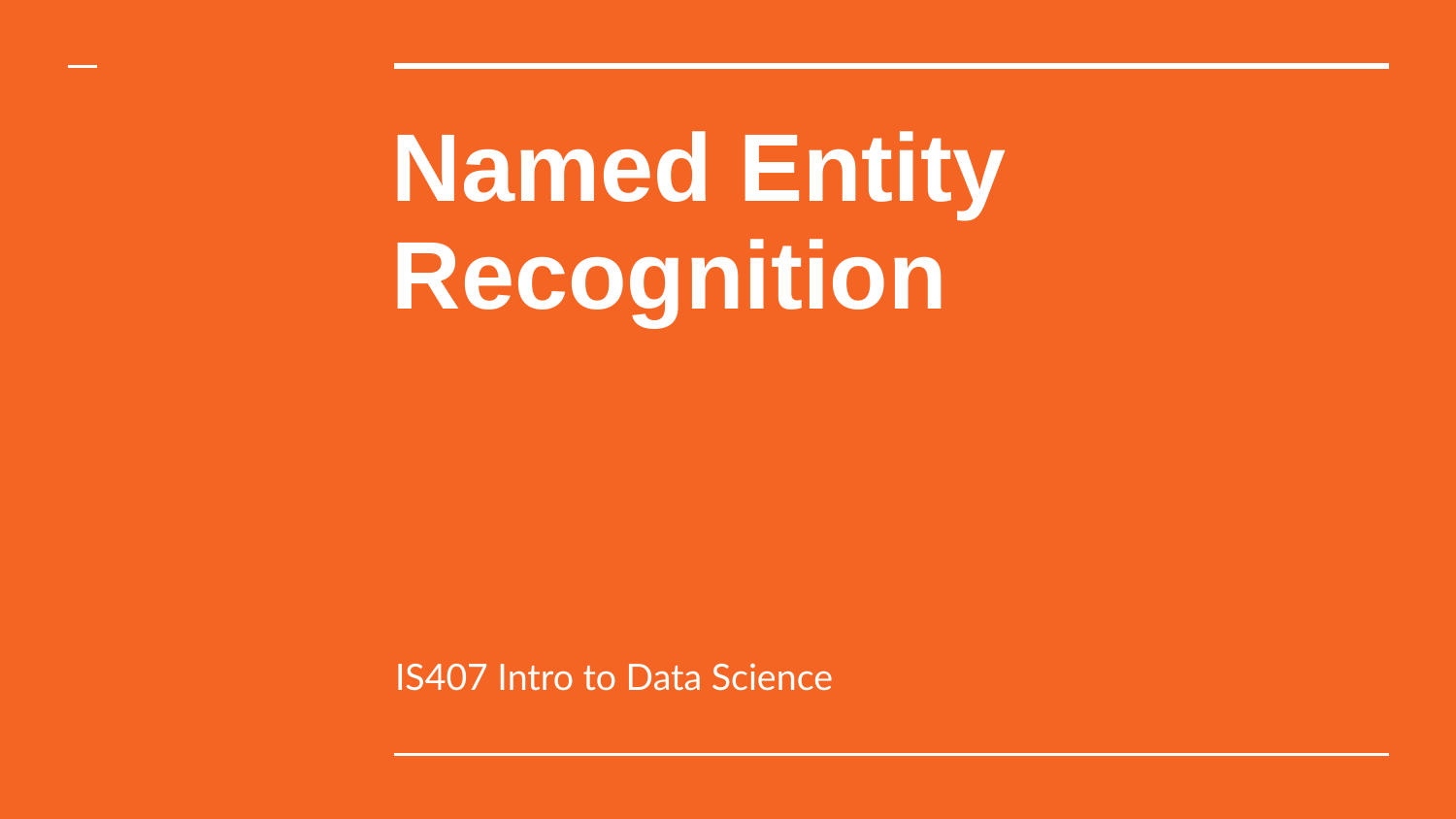

# Named Entity Recognition

IS407 Intro to Data Science